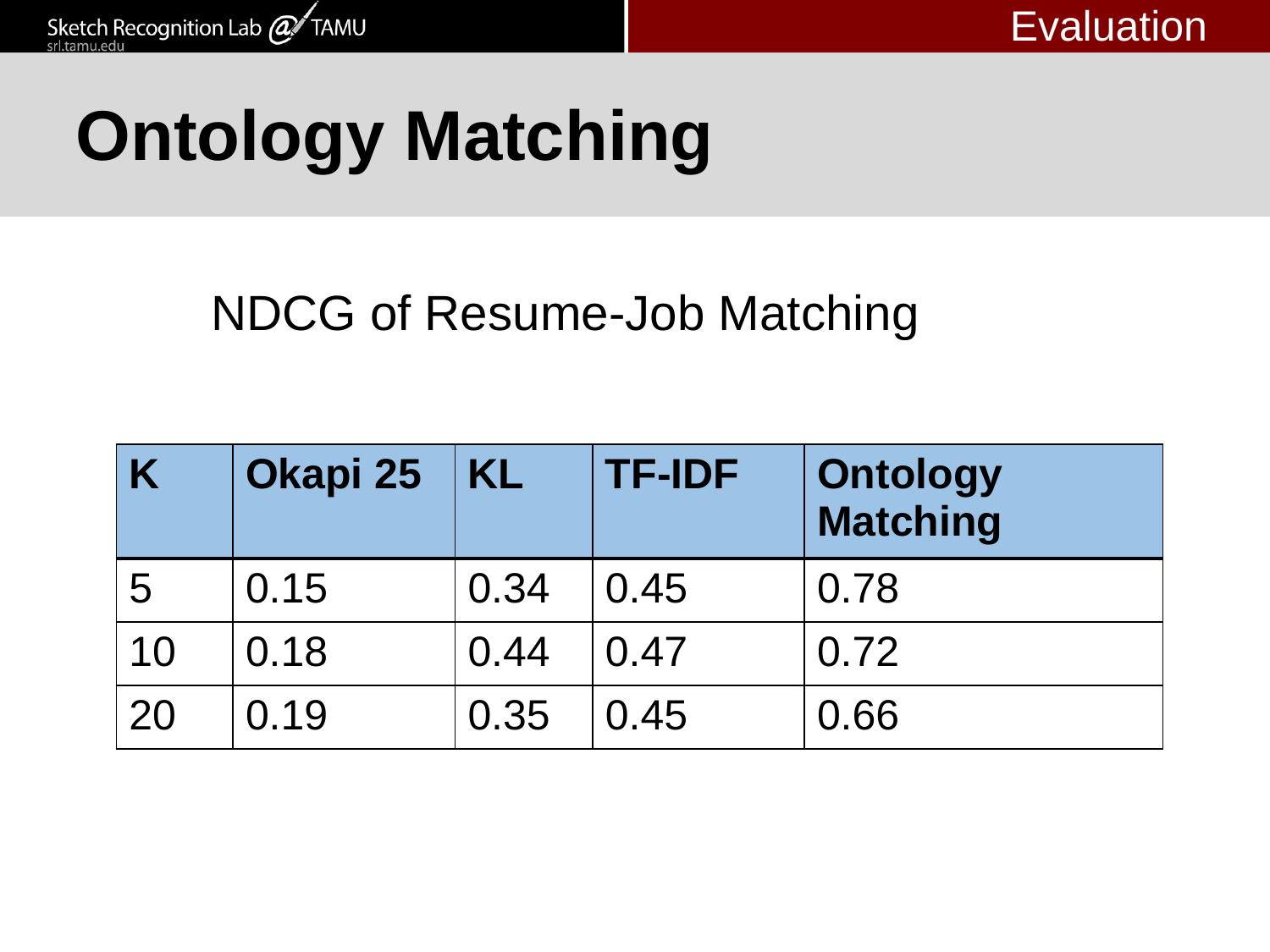

Evaluation
# Ontology Matching
NDCG of Resume-Job Matching
| K | Okapi 25 | KL | TF-IDF | Ontology Matching |
| --- | --- | --- | --- | --- |
| 5 | 0.15 | 0.34 | 0.45 | 0.78 |
| 10 | 0.18 | 0.44 | 0.47 | 0.72 |
| 20 | 0.19 | 0.35 | 0.45 | 0.66 |